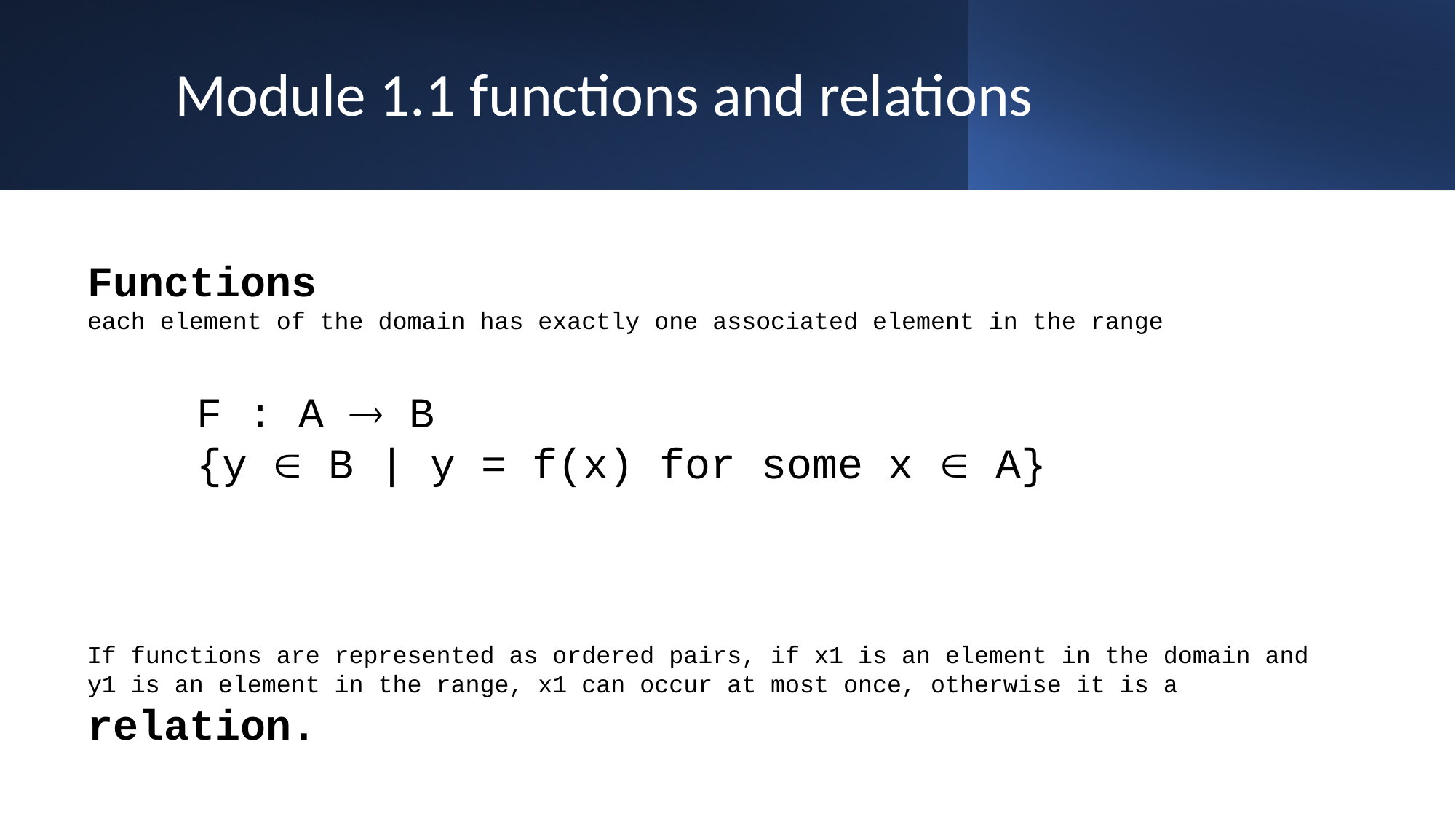

# Module 1.1 functions and relations
Functions
each element of the domain has exactly one associated element in the range

F : A → B
{y ∈ B | y = f(x) for some x ∈ A}

If functions are represented as ordered pairs, if x1 is an element in the domain and y1 is an element in the range, x1 can occur at most once, otherwise it is a relation.